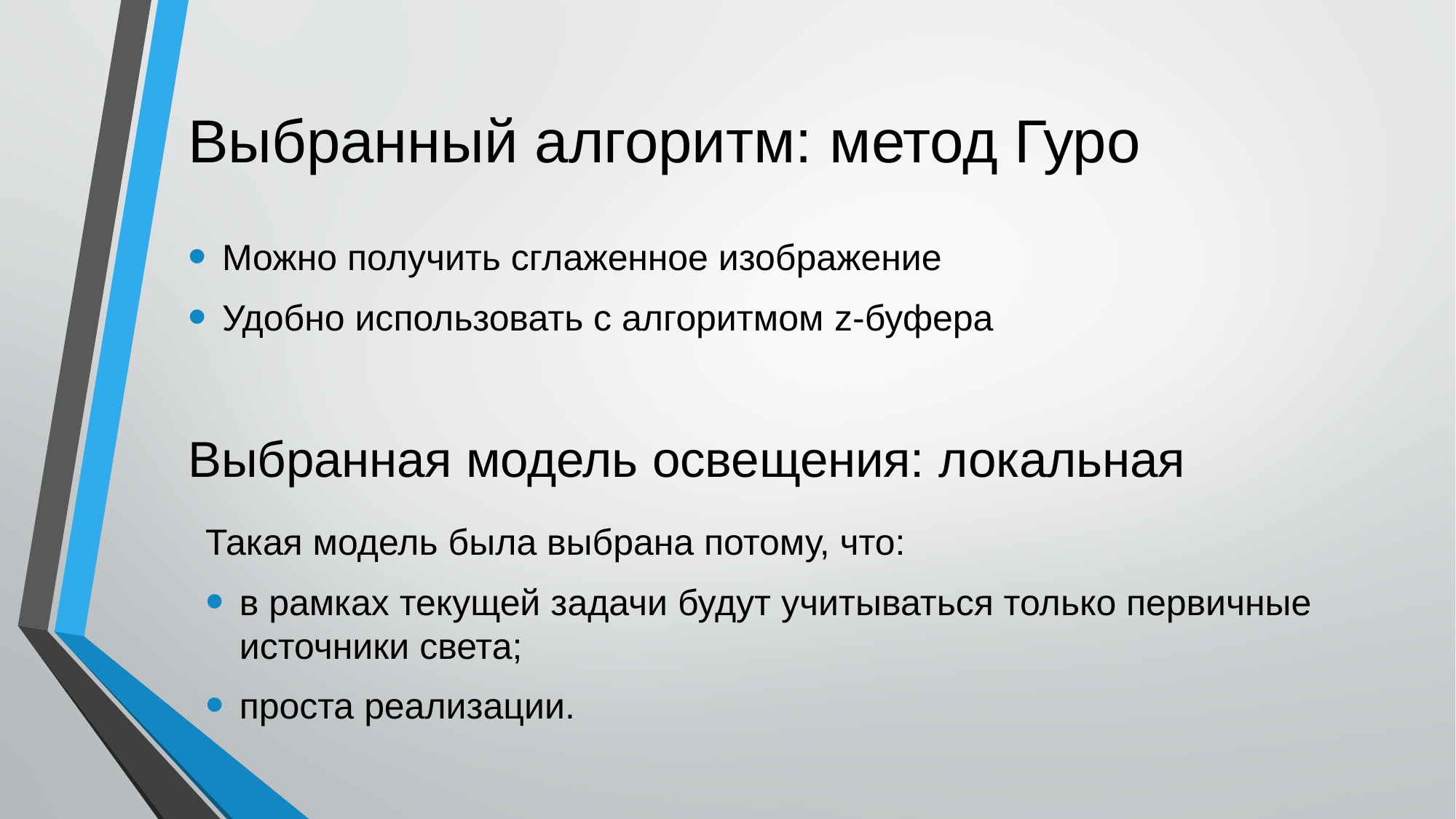

Выбранный алгоритм: метод Гуро
Можно получить сглаженное изображение
Удобно использовать с алгоритмом z-буфера
Выбранная модель освещения: локальная
Такая модель была выбрана потому, что:
в рамках текущей задачи будут учитываться только первичные источники света;
проста реализации.